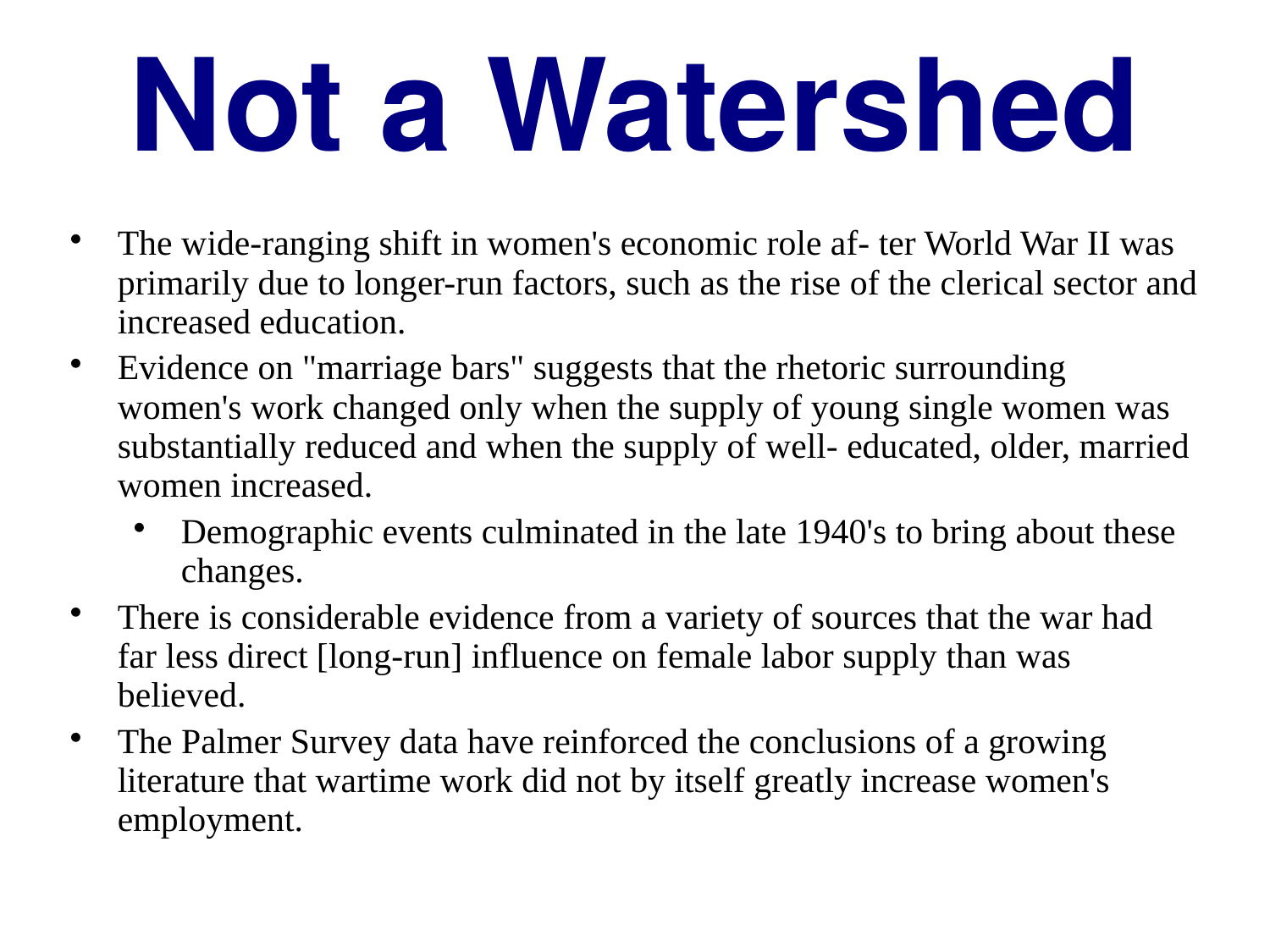

Not a Watershed
The wide-ranging shift in women's economic role af- ter World War II was primarily due to longer-run factors, such as the rise of the clerical sector and increased education.
Evidence on "marriage bars" suggests that the rhetoric surrounding women's work changed only when the supply of young single women was substantially reduced and when the supply of well- educated, older, married women increased.
Demographic events culminated in the late 1940's to bring about these changes.
There is considerable evidence from a variety of sources that the war had far less direct [long-run] influence on female labor supply than was believed.
The Palmer Survey data have reinforced the conclusions of a growing literature that wartime work did not by itself greatly increase women's employment.